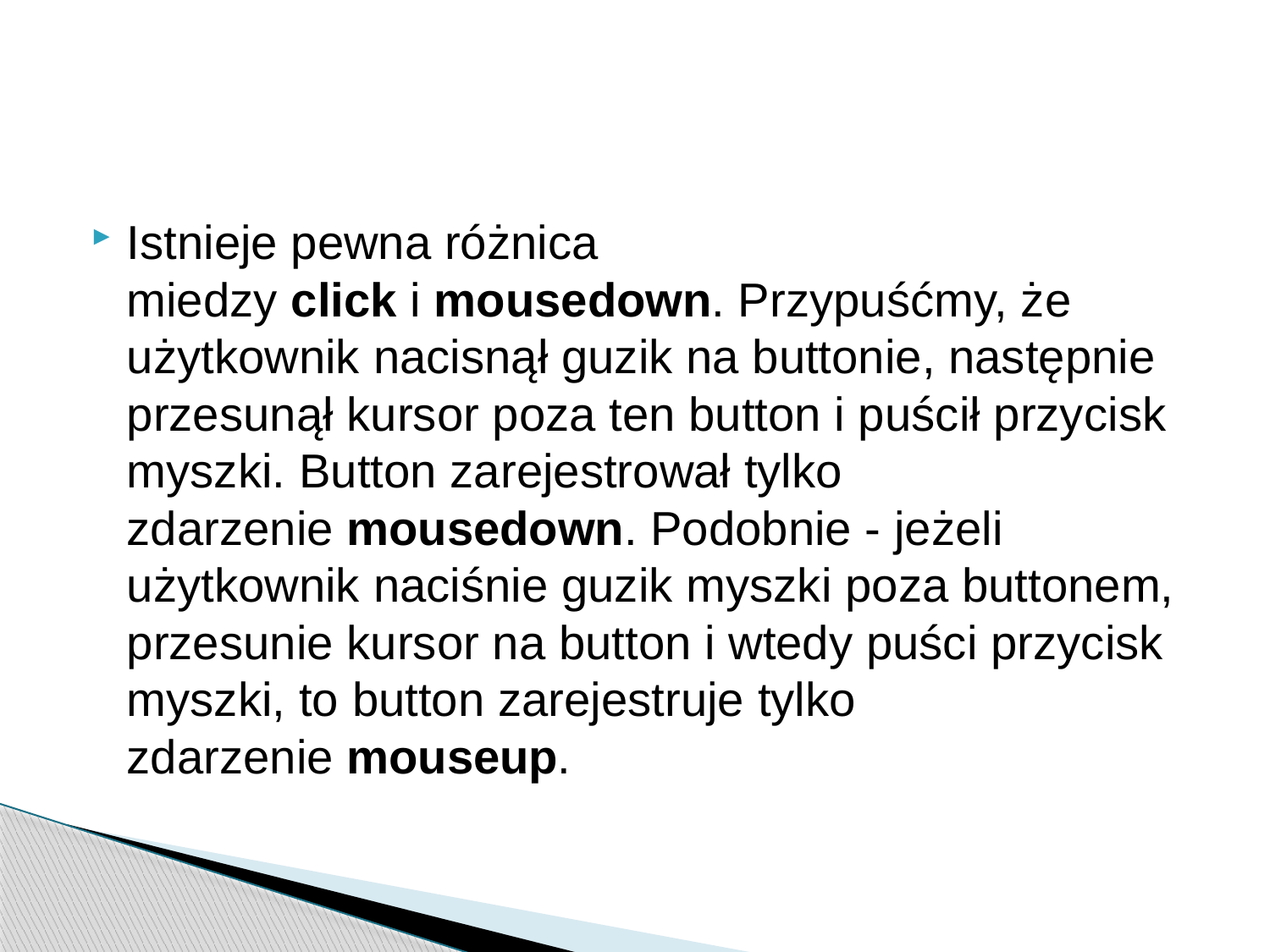

#
Istnieje pewna różnica miedzy click i mousedown. Przypuśćmy, że użytkownik nacisnął guzik na buttonie, następnie przesunął kursor poza ten button i puścił przycisk myszki. Button zarejestrował tylko zdarzenie mousedown. Podobnie - jeżeli użytkownik naciśnie guzik myszki poza buttonem, przesunie kursor na button i wtedy puści przycisk myszki, to button zarejestruje tylko zdarzenie mouseup.